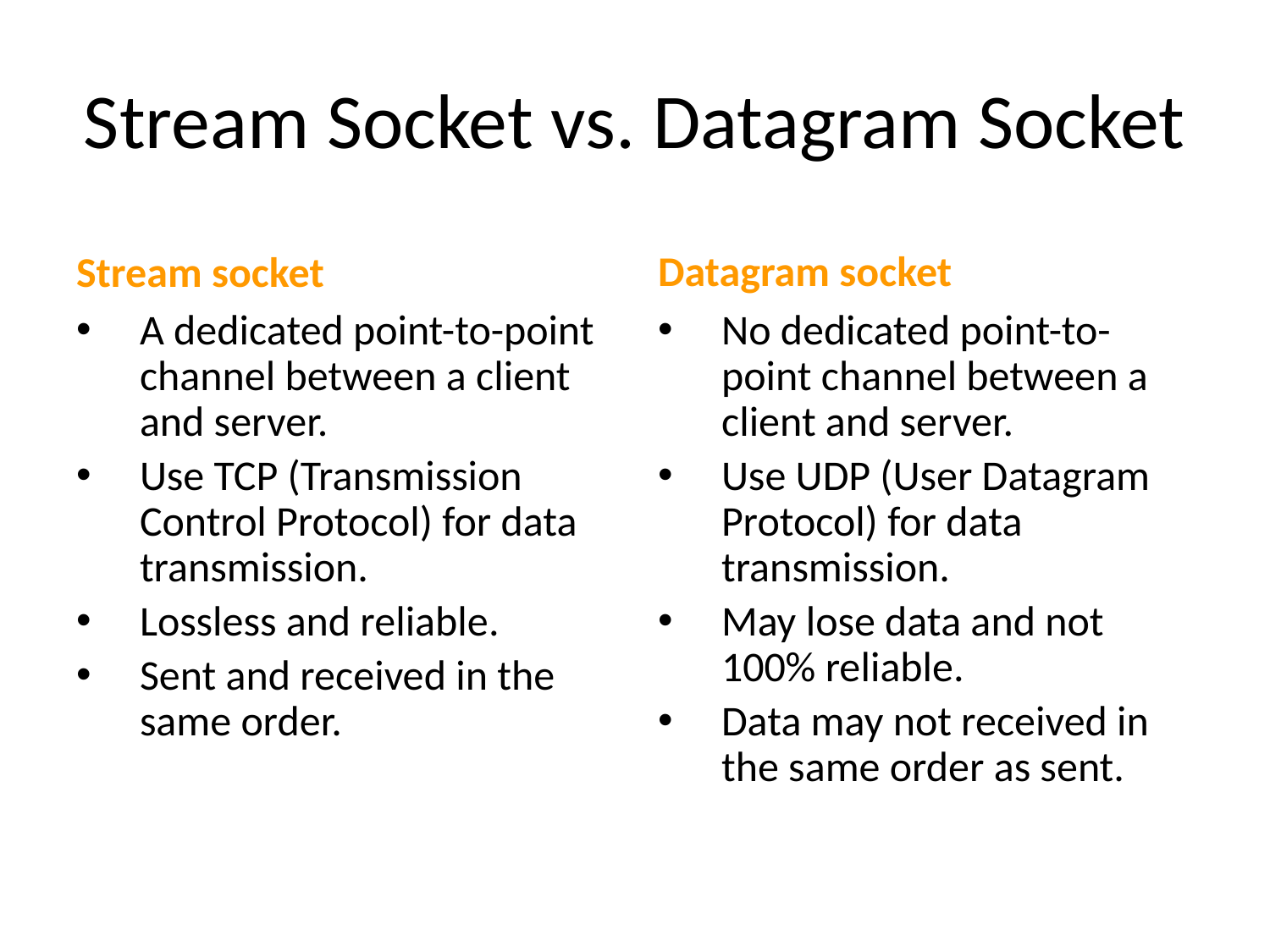

# Stream Socket vs. Datagram Socket
Stream socket
Datagram socket
A dedicated point-to-point channel between a client and server.
Use TCP (Transmission Control Protocol) for data transmission.
Lossless and reliable.
Sent and received in the same order.

No dedicated point-to-point channel between a client and server.
Use UDP (User Datagram Protocol) for data transmission.
May lose data and not 100% reliable.
Data may not received in the same order as sent.